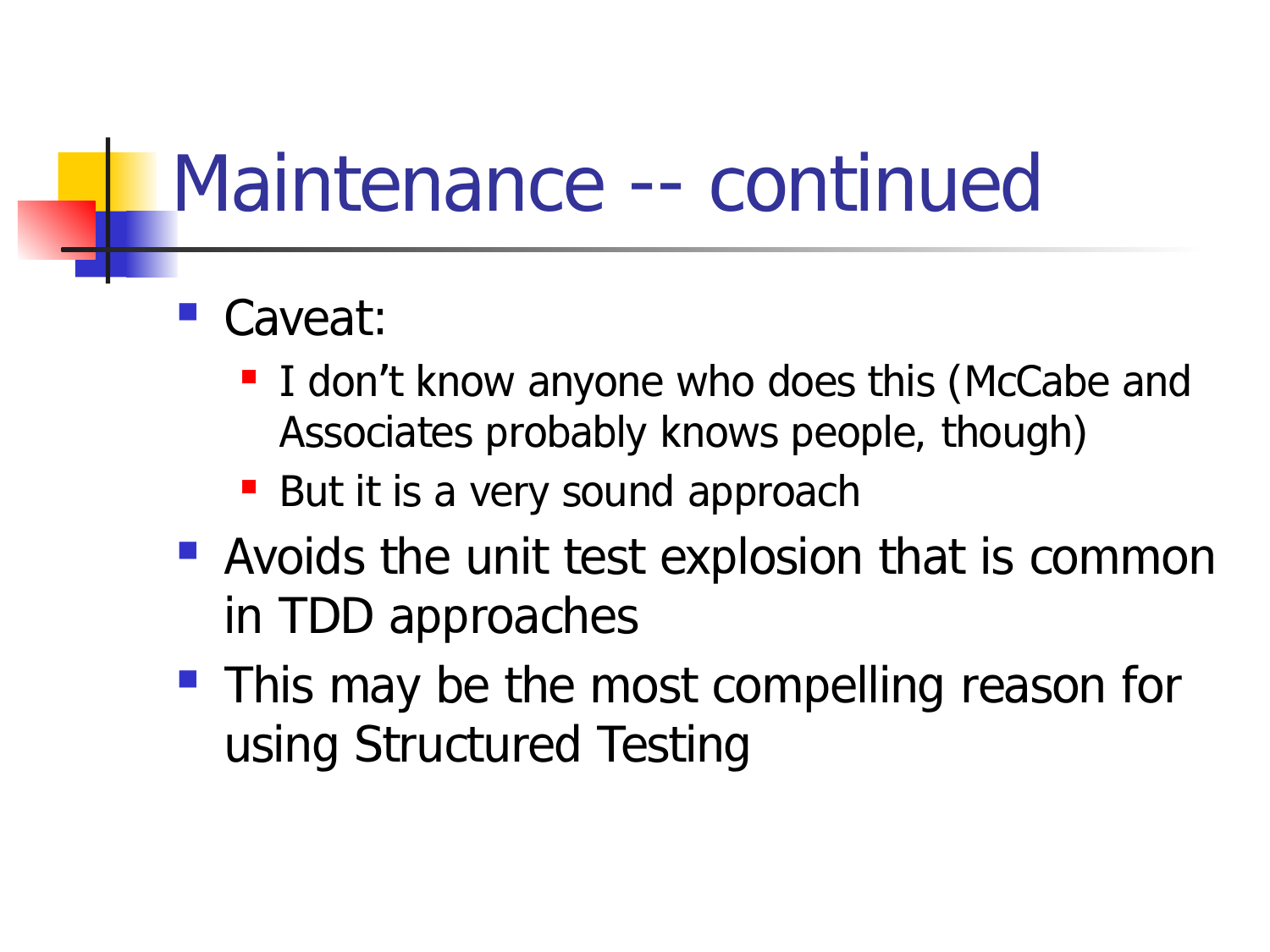

# Maintenance -- continued
Caveat:
I don’t know anyone who does this (McCabe and Associates probably knows people, though)
But it is a very sound approach
Avoids the unit test explosion that is common in TDD approaches
This may be the most compelling reason for using Structured Testing